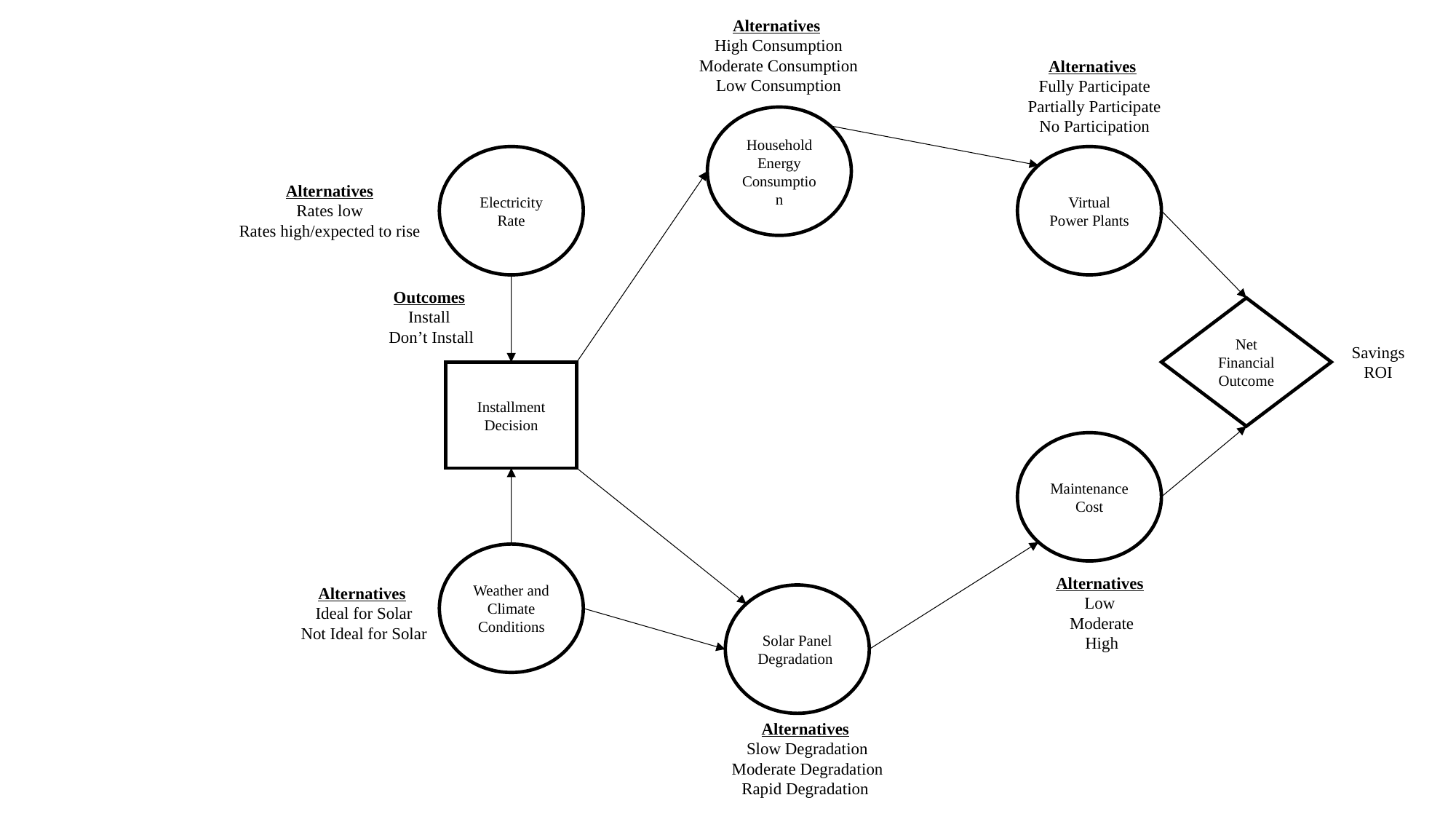

Alternatives
High Consumption
Moderate Consumption
Low Consumption
Alternatives
Fully Participate
Partially Participate
No Participation
Household Energy Consumption
Electricity Rate
Virtual Power Plants
Alternatives
Rates low
Rates high/expected to rise
Outcomes
Install
Don’t Install
Net Financial Outcome
Savings
ROI
Installment Decision
Maintenance Cost
Weather and Climate Conditions
Alternatives
Low
Moderate
High
Alternatives
Ideal for Solar
Not Ideal for Solar
Solar Panel Degradation
Alternatives
Slow Degradation
Moderate Degradation
Rapid Degradation